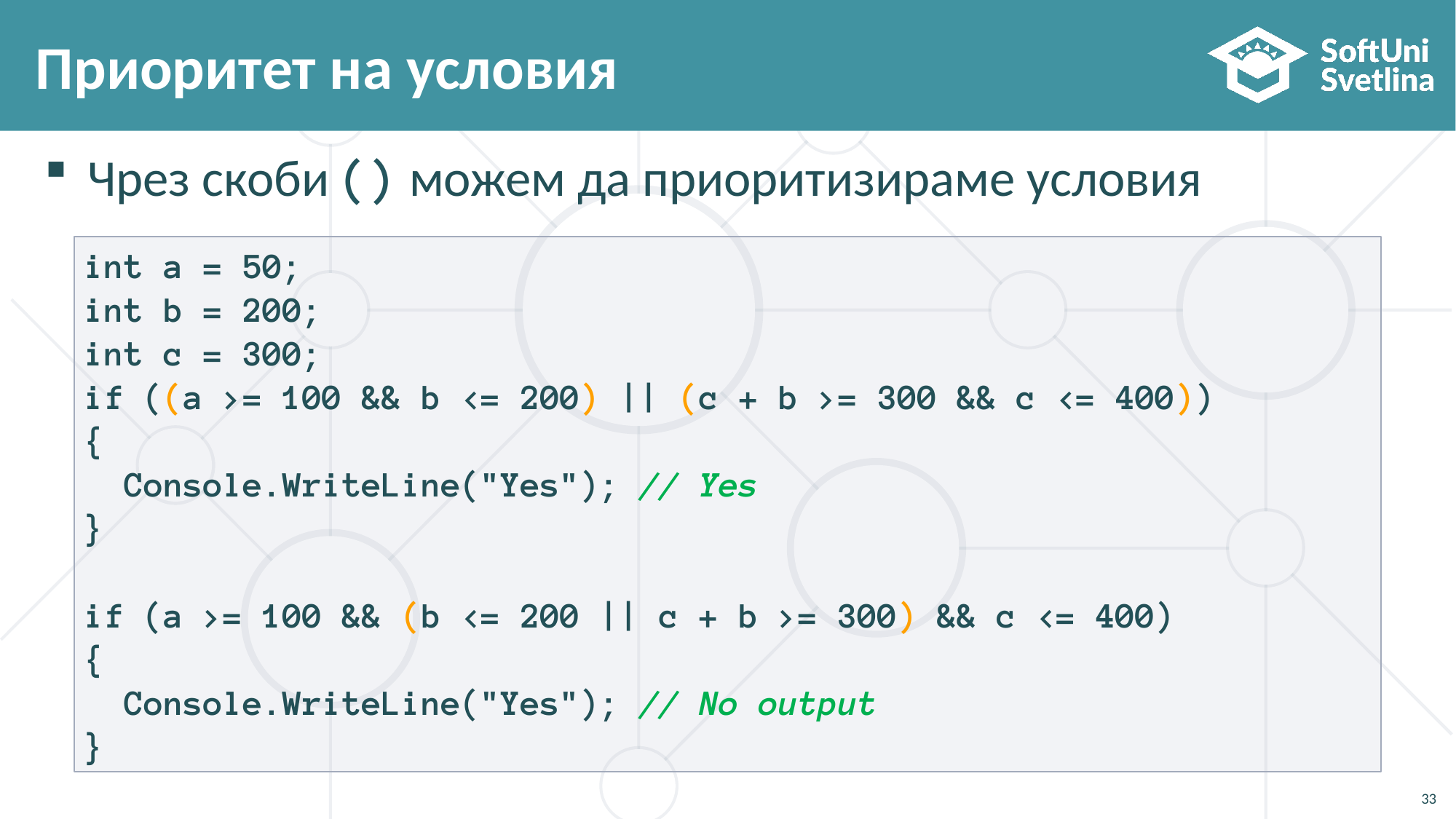

# Приоритет на условия
Чрез скоби () можем да приоритизираме условия
int a = 50;
int b = 200;
int c = 300;
if ((a >= 100 && b <= 200) || (c + b >= 300 && c <= 400))
{
  Console.WriteLine("Yes"); // Yes
}

if (a >= 100 && (b <= 200 || c + b >= 300) && c <= 400)
{
  Console.WriteLine("Yes"); // No output
}
33